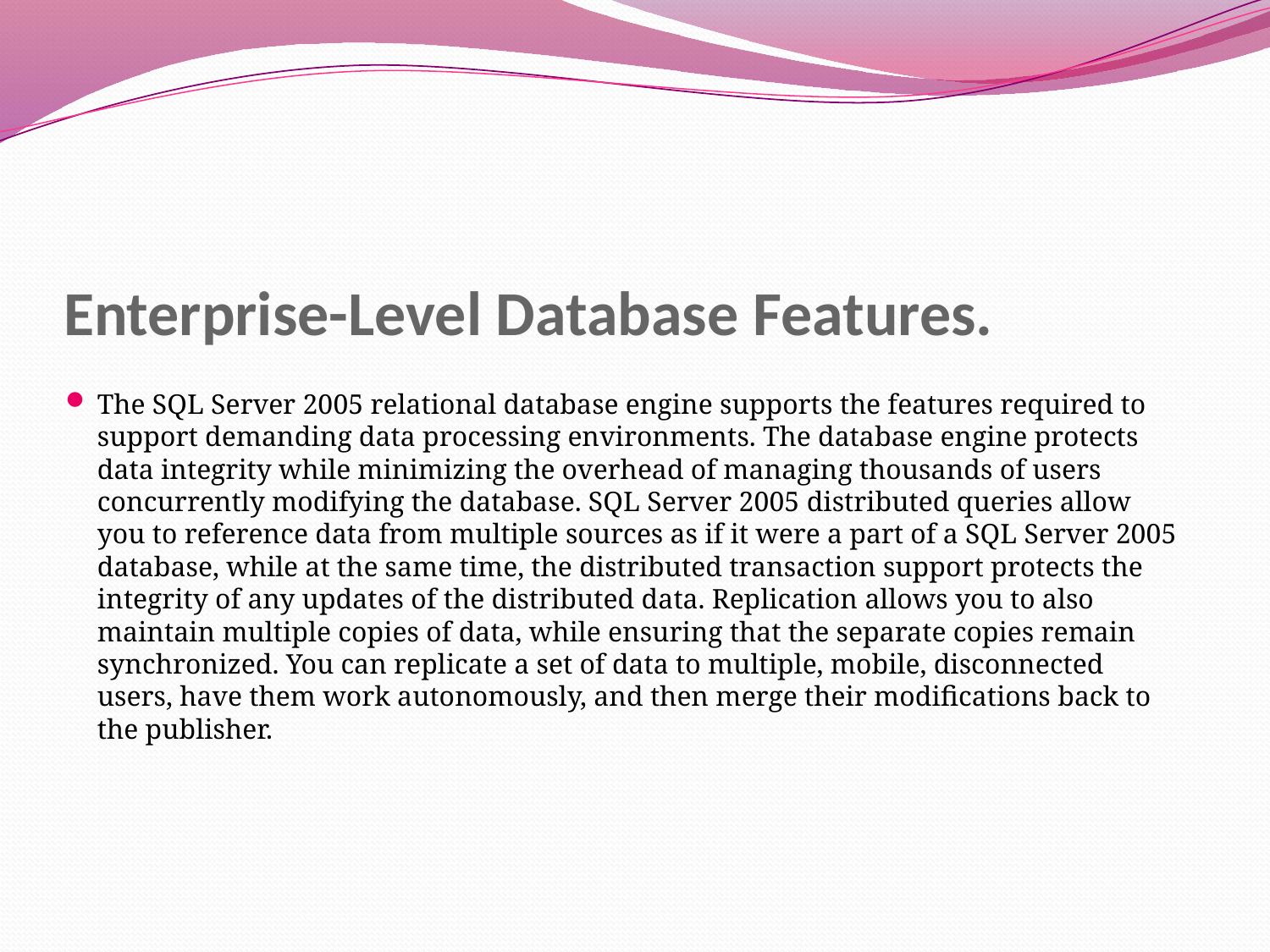

# Enterprise-Level Database Features.
The SQL Server 2005 relational database engine supports the features required to support demanding data processing environments. The database engine protects data integrity while minimizing the overhead of managing thousands of users concurrently modifying the database. SQL Server 2005 distributed queries allow you to reference data from multiple sources as if it were a part of a SQL Server 2005 database, while at the same time, the distributed transaction support protects the integrity of any updates of the distributed data. Replication allows you to also maintain multiple copies of data, while ensuring that the separate copies remain synchronized. You can replicate a set of data to multiple, mobile, disconnected users, have them work autonomously, and then merge their modifications back to the publisher.